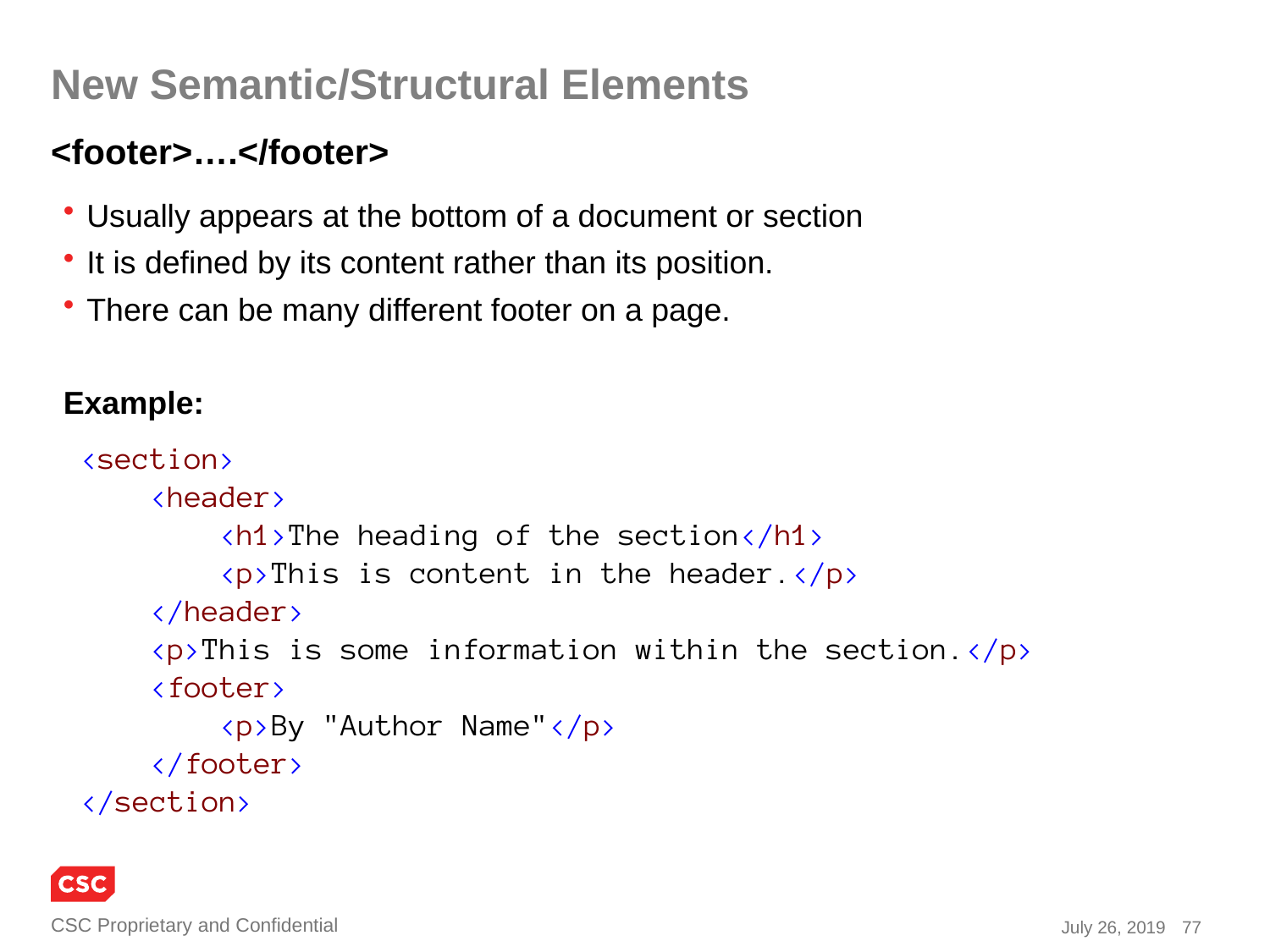

# New Semantic/Structural Elements
<footer>….</footer>
Usually appears at the bottom of a document or section
It is defined by its content rather than its position.
There can be many different footer on a page.

Example:
<section>
    <header>
        <h1>The heading of the section</h1>
        <p>This is content in the header.</p>
    </header>
    <p>This is some information within the section.</p>
    <footer>
        <p>By "Author Name"</p>
    </footer>
</section>